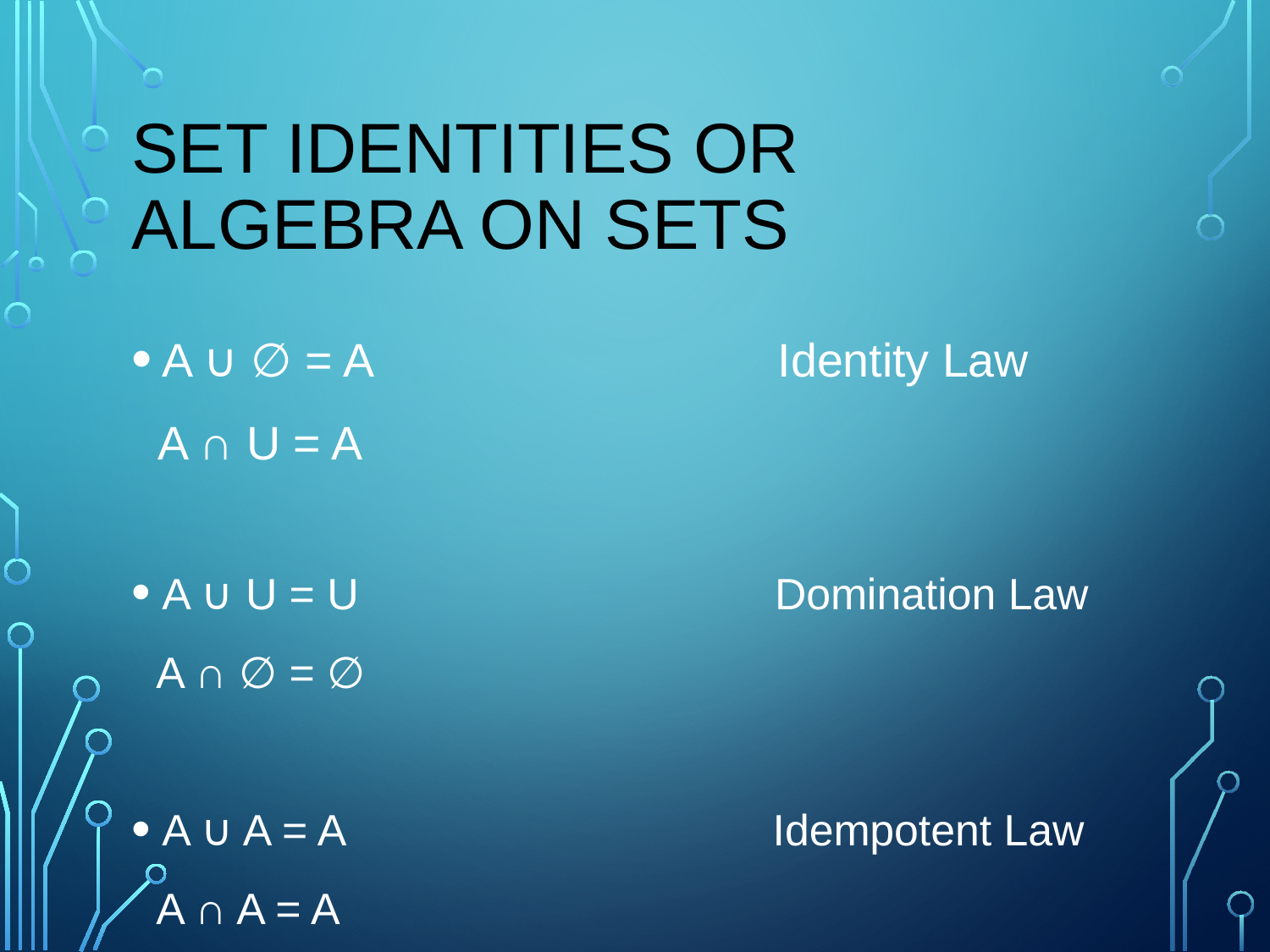

# Set identities or Algebra on sets
A ∪ ∅ = A                               Identity Law
  A ∩ U = A

A ∪ U = U                                  Domination Law
  A ∩ ∅ = ∅

A ∪ A = A                                   Idempotent Law
  A ∩ A = A